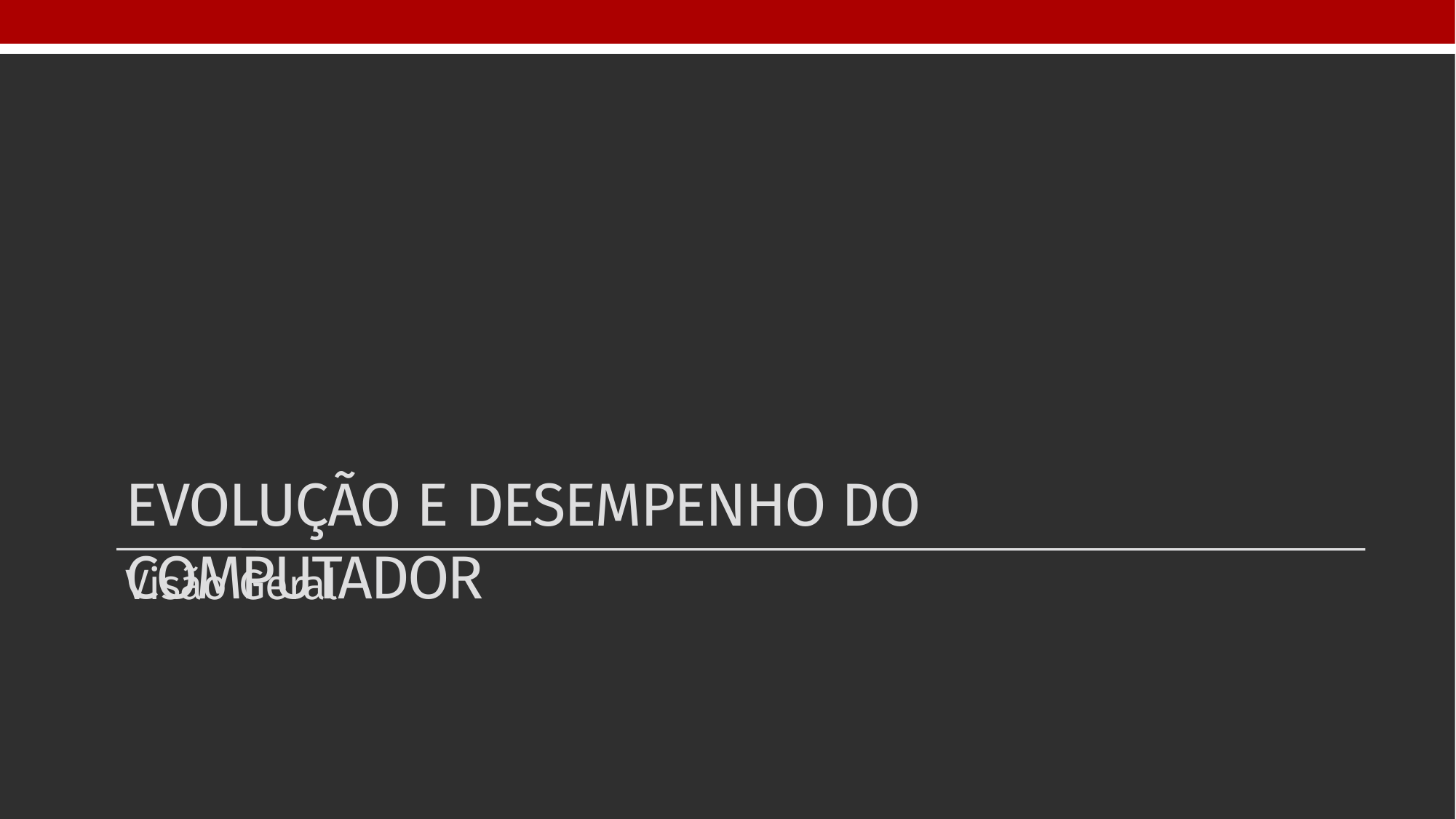

EVOLUÇÃO E DESEMPENHO DO COMPUTADOR
Visão Geral